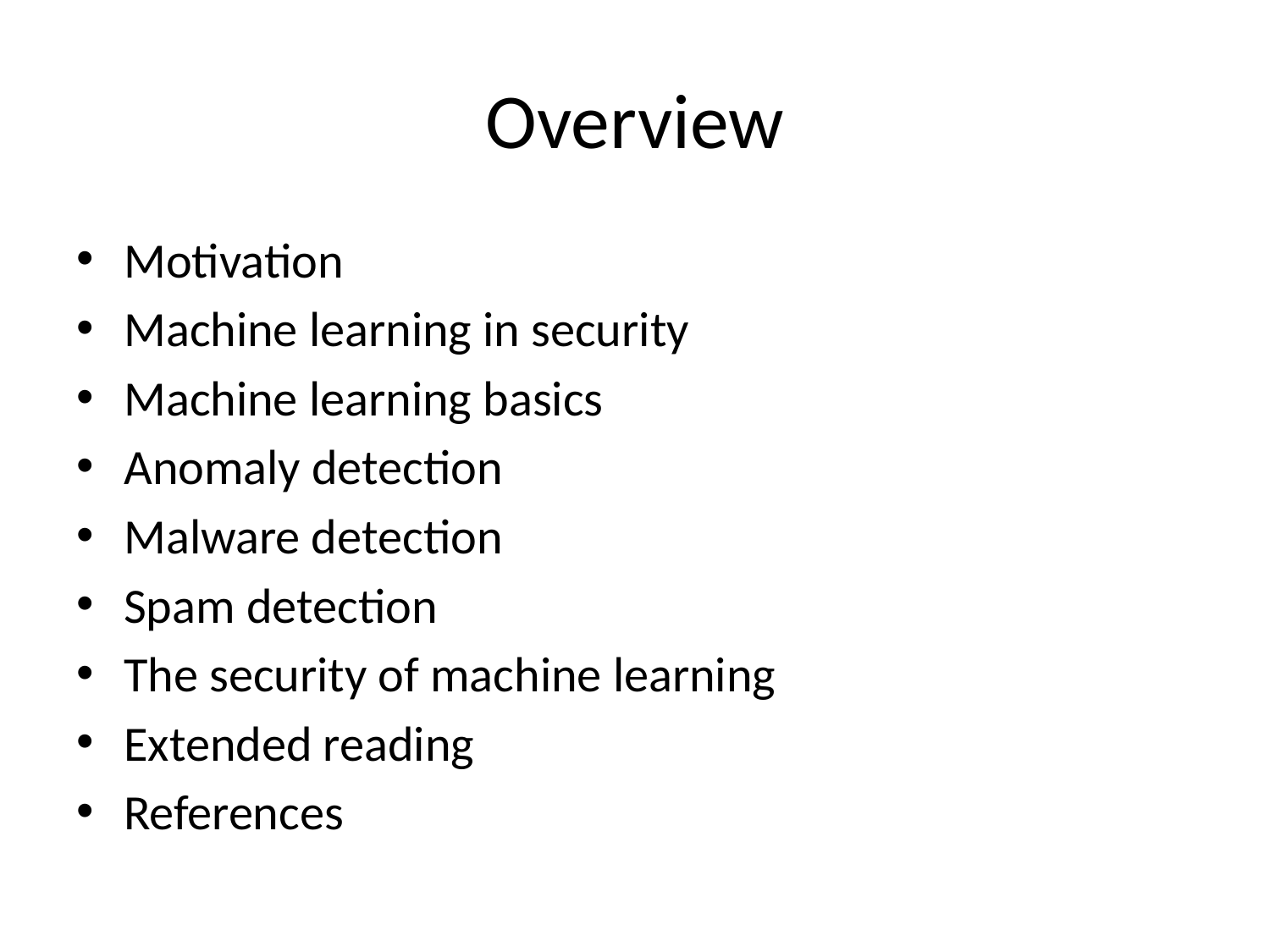

# Overview
Motivation
Machine learning in security
Machine learning basics
Anomaly detection
Malware detection
Spam detection
The security of machine learning
Extended reading
References